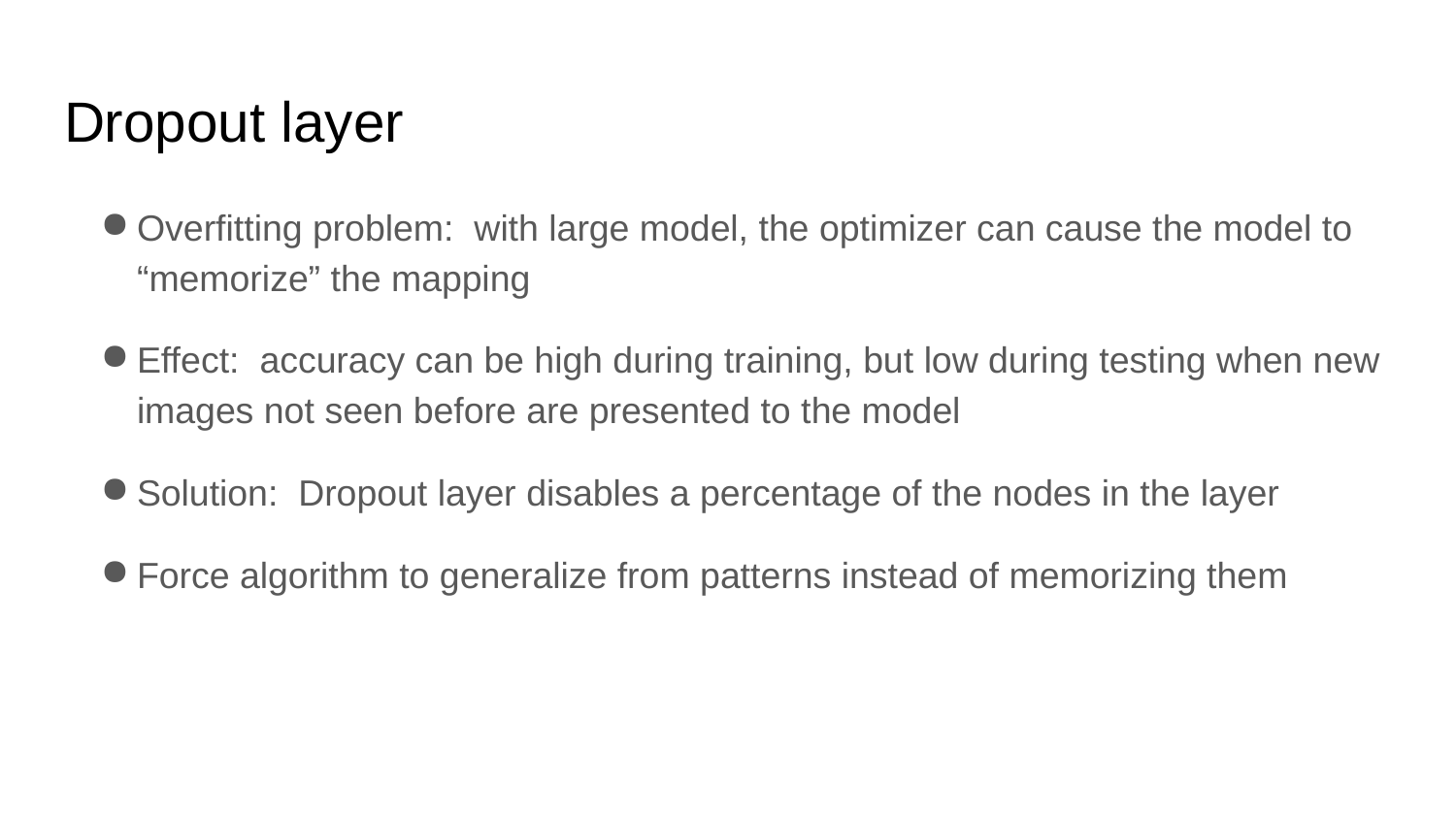

# Dropout layer
Overfitting problem:  with large model, the optimizer can cause the model to “memorize” the mapping
Effect:  accuracy can be high during training, but low during testing when new images not seen before are presented to the model
Solution:  Dropout layer disables a percentage of the nodes in the layer
Force algorithm to generalize from patterns instead of memorizing them